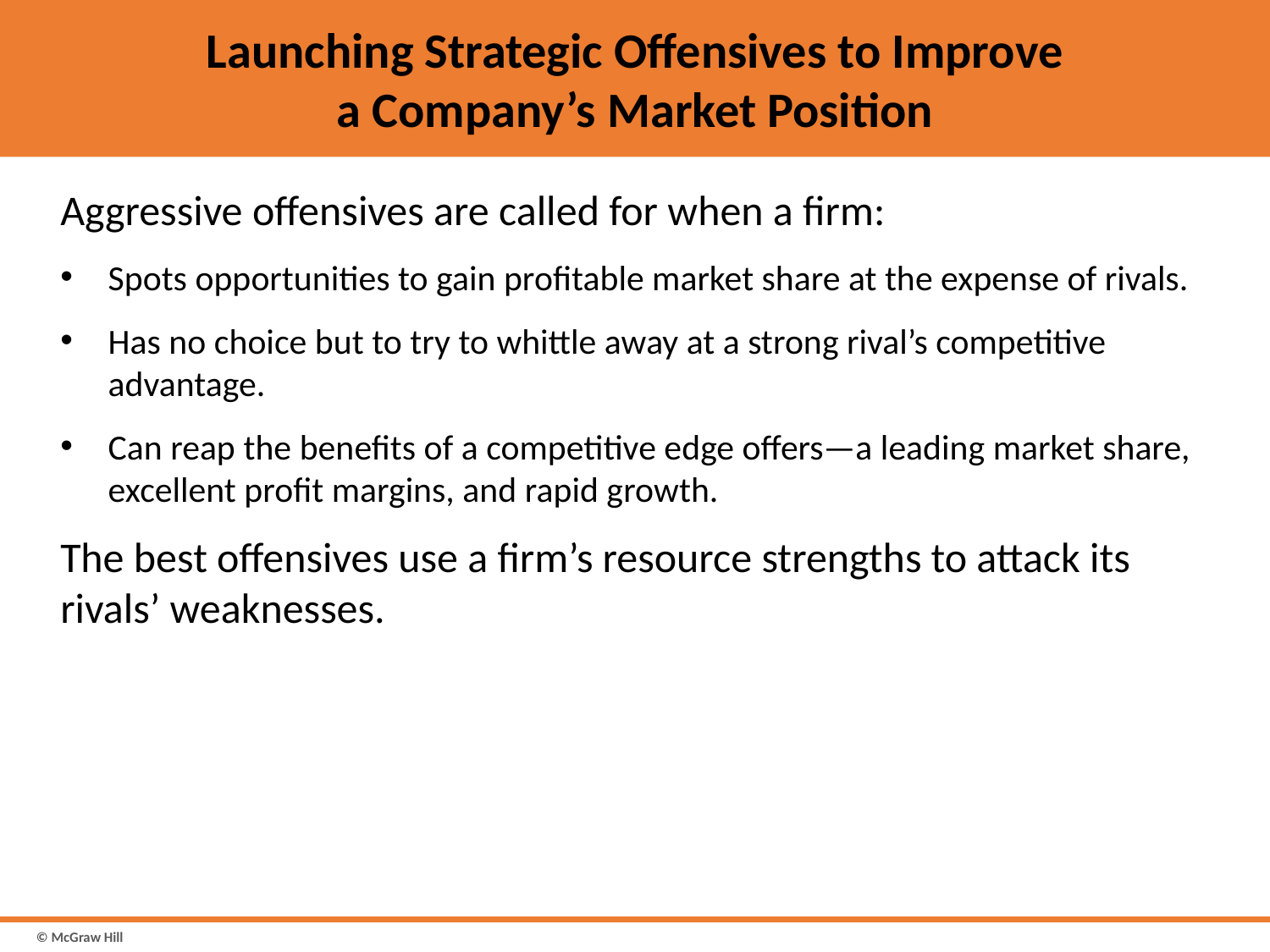

# Launching Strategic Offensives to Improve a Company’s Market Position
Aggressive offensives are called for when a firm:
Spots opportunities to gain profitable market share at the expense of rivals.
Has no choice but to try to whittle away at a strong rival’s competitive advantage.
Can reap the benefits of a competitive edge offers—a leading market share, excellent profit margins, and rapid growth.
The best offensives use a firm’s resource strengths to attack its rivals’ weaknesses.